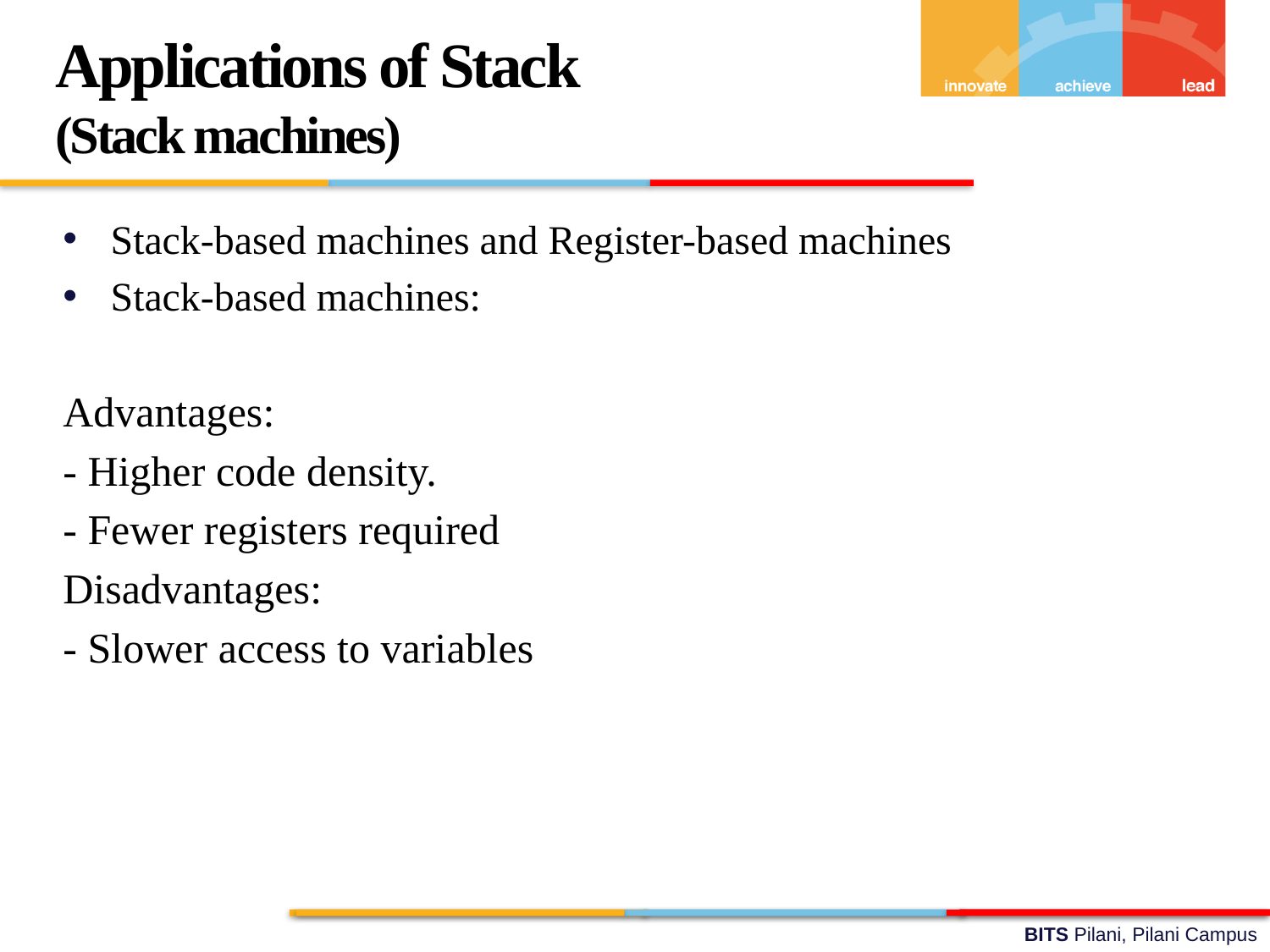

Applications of Stack
(Stack machines)
Stack-based machines and Register-based machines
Stack-based machines:

Advantages:
- Higher code density.
- Fewer registers required
Disadvantages:
- Slower access to variables